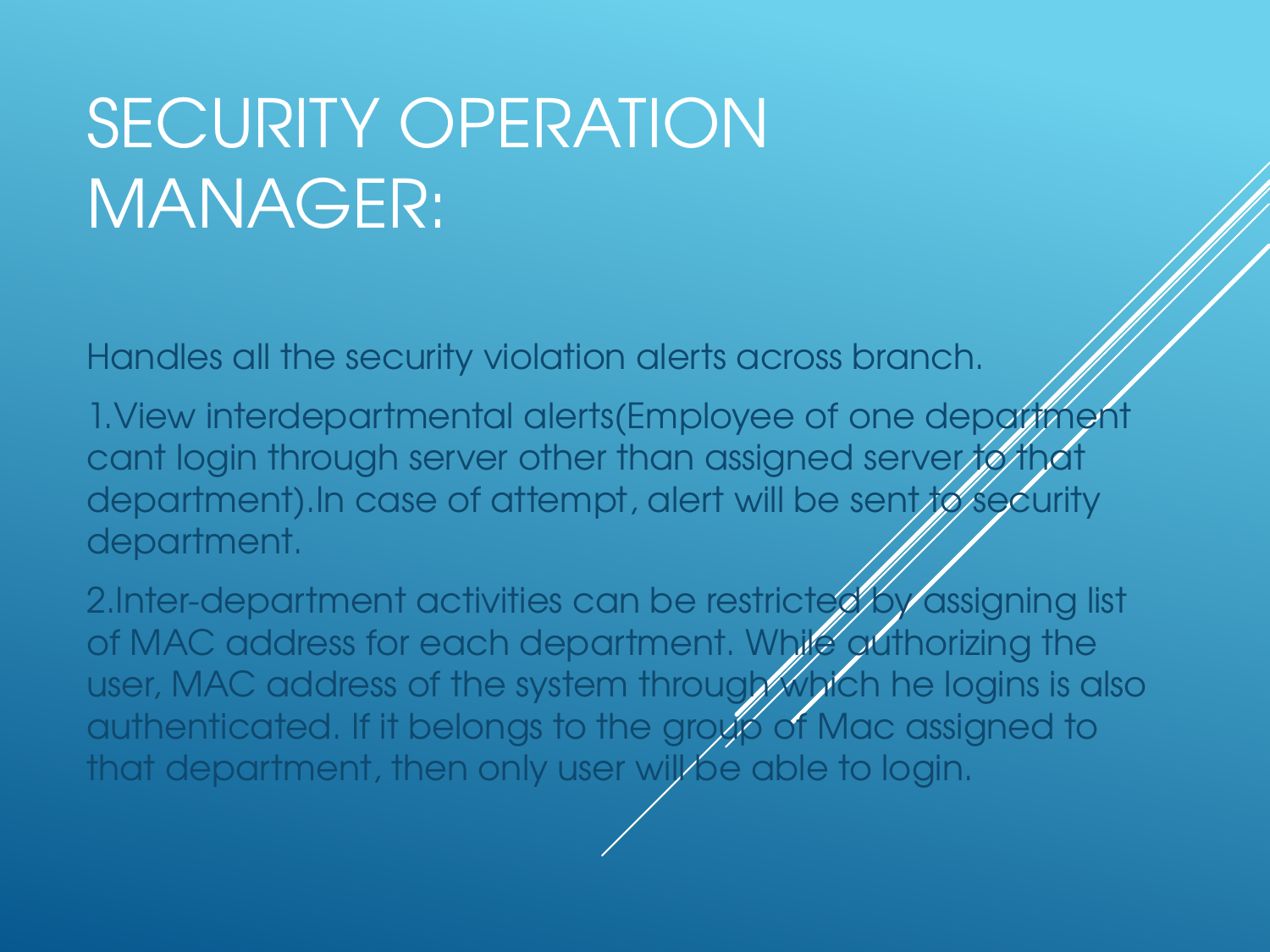

# Security Operation manager:
Handles all the security violation alerts across branch.
1.View interdepartmental alerts(Employee of one department cant login through server other than assigned server to that department).In case of attempt, alert will be sent to security department.
2.Inter-department activities can be restricted by assigning list of MAC address for each department. While authorizing the user, MAC address of the system through which he logins is also authenticated. If it belongs to the group of Mac assigned to that department, then only user will be able to login.